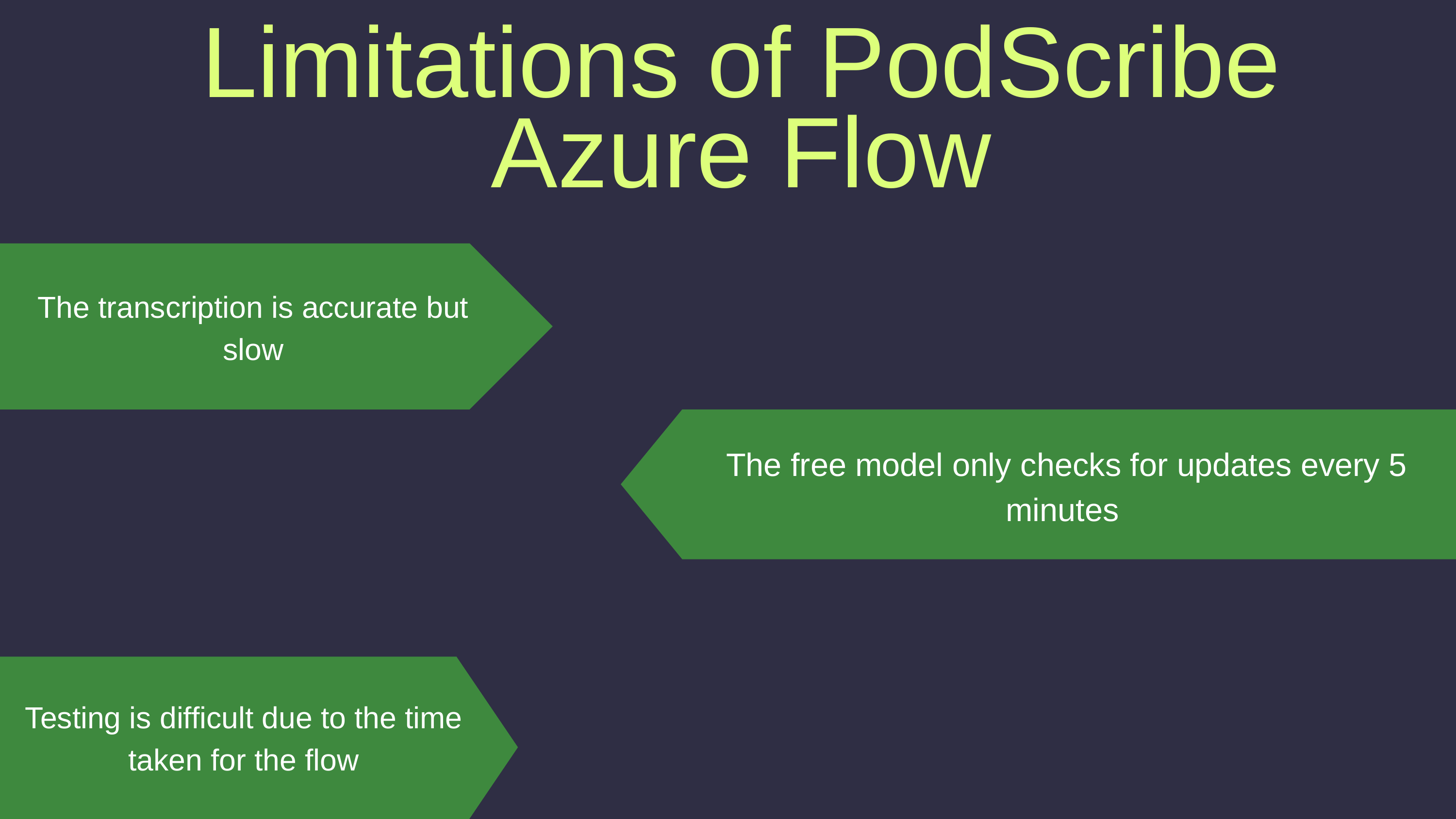

Limitations of PodScribe Azure Flow

The transcription is accurate but slow

The free model only checks for updates every 5 minutes

Testing is difficult due to the time taken for the flow